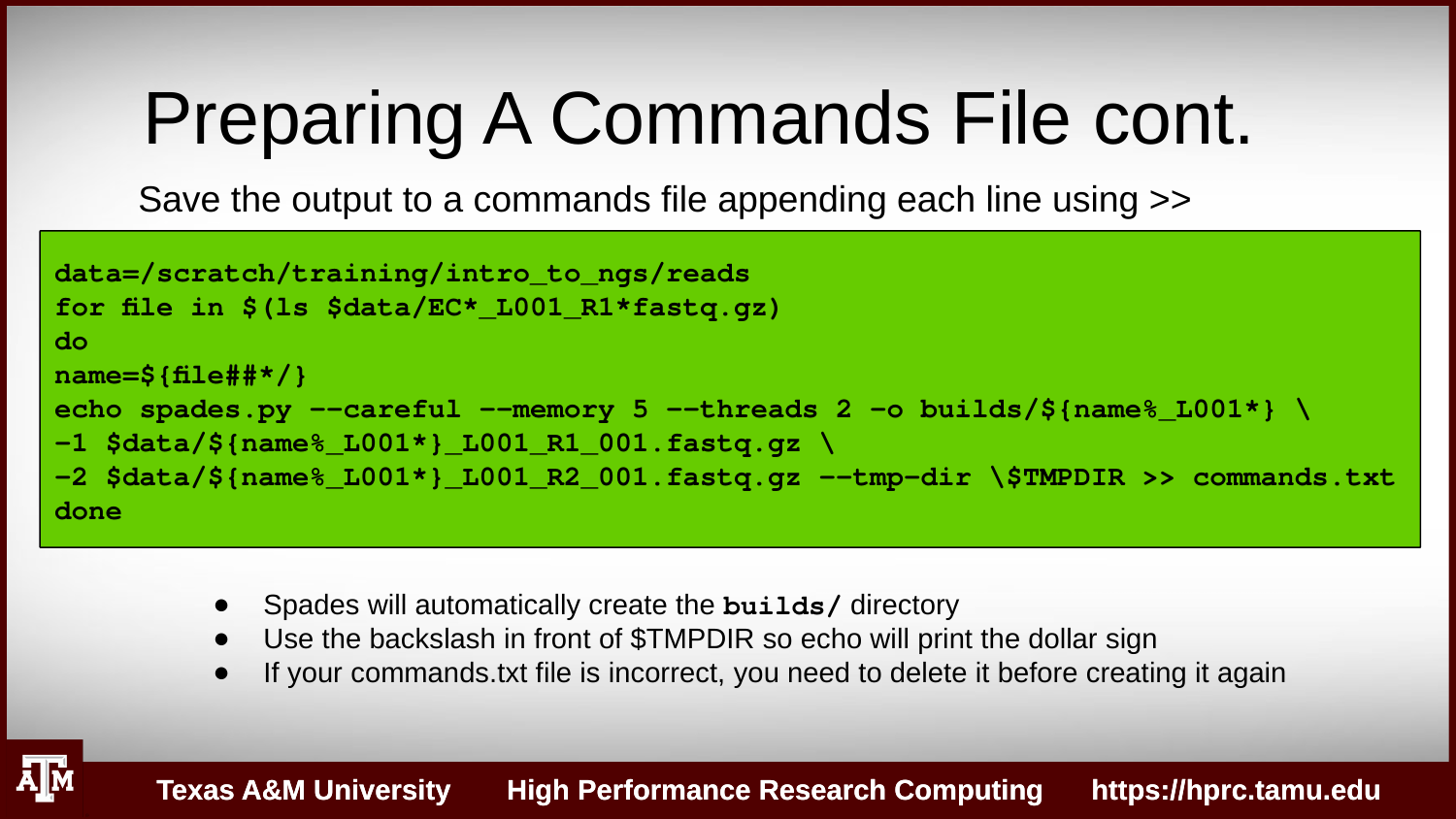

Preparing A Commands File cont.
Save the output to a commands file appending each line using >>

data=/scratch/training/intro_to_ngs/reads
for file in $(ls $data/EC*_L001_R1*fastq.gz)
do
name=${file##*/}
echo spades.py --careful --memory 5 --threads 2 -o builds/${name%_L001*} \
-1 $data/${name%_L001*}_L001_R1_001.fastq.gz \
-2 $data/${name%_L001*}_L001_R2_001.fastq.gz --tmp-dir \$TMPDIR >> commands.txt
done

Spades will automatically create the builds/ directory
Use the backslash in front of $TMPDIR so echo will print the dollar sign
If your commands.txt file is incorrect, you need to delete it before creating it again